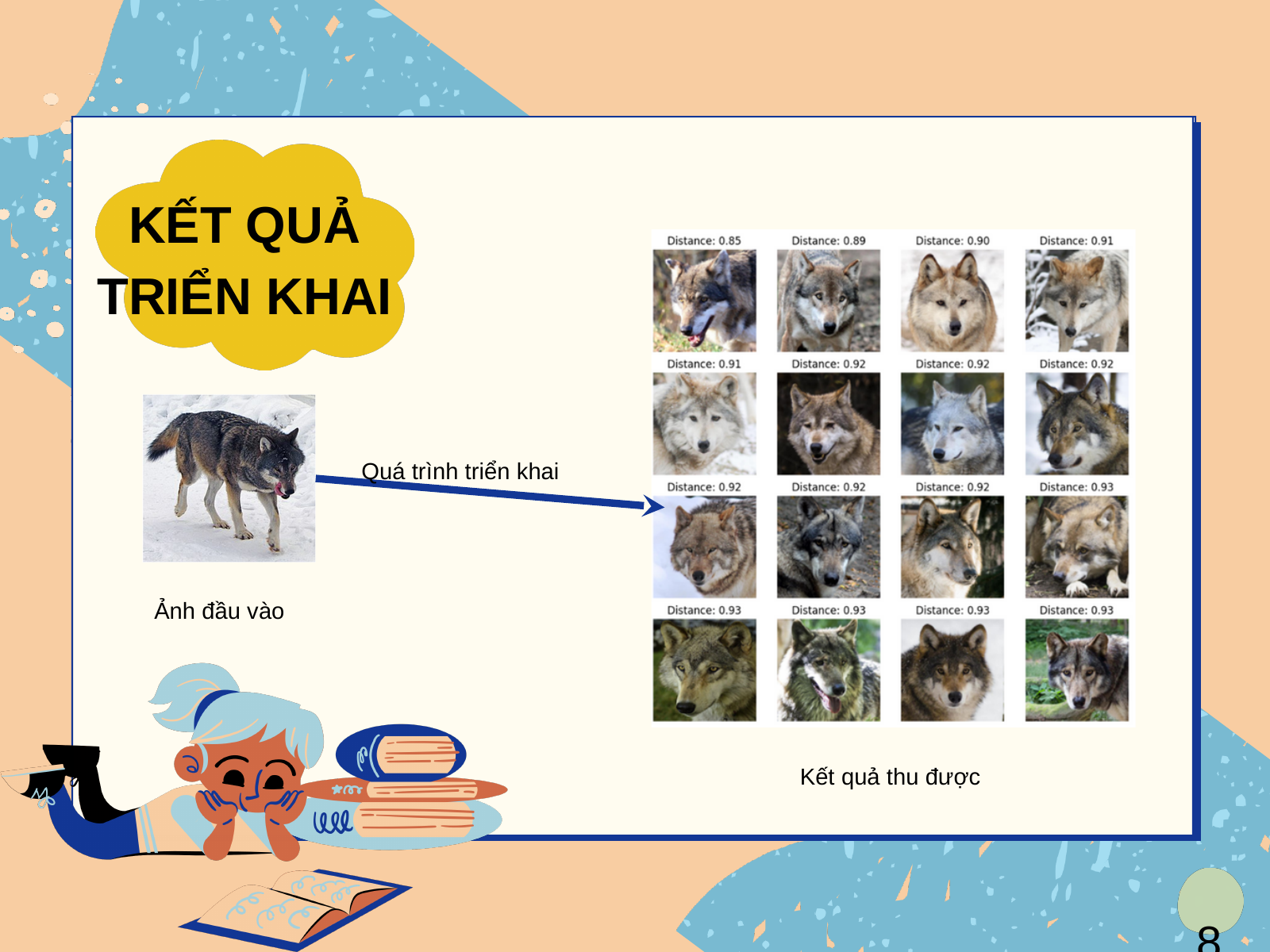

KẾT QUẢ TRIỂN KHAI

Quá trình triển khai
Ảnh đầu vào

Kết quả thu được
8